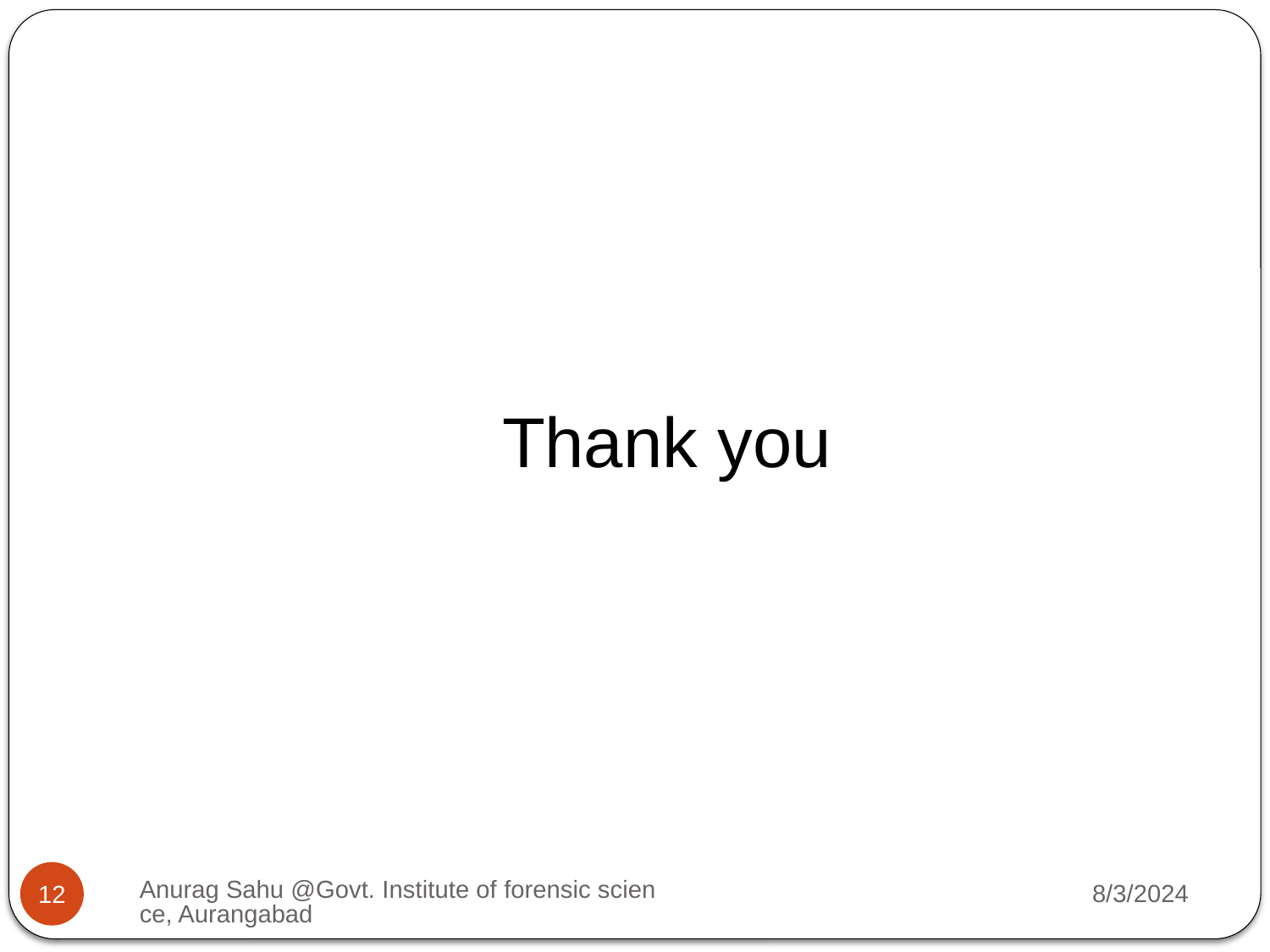

Thank you
Anurag Sahu @Govt. Institute of forensic science, Aurangabad
8/3/2024
12